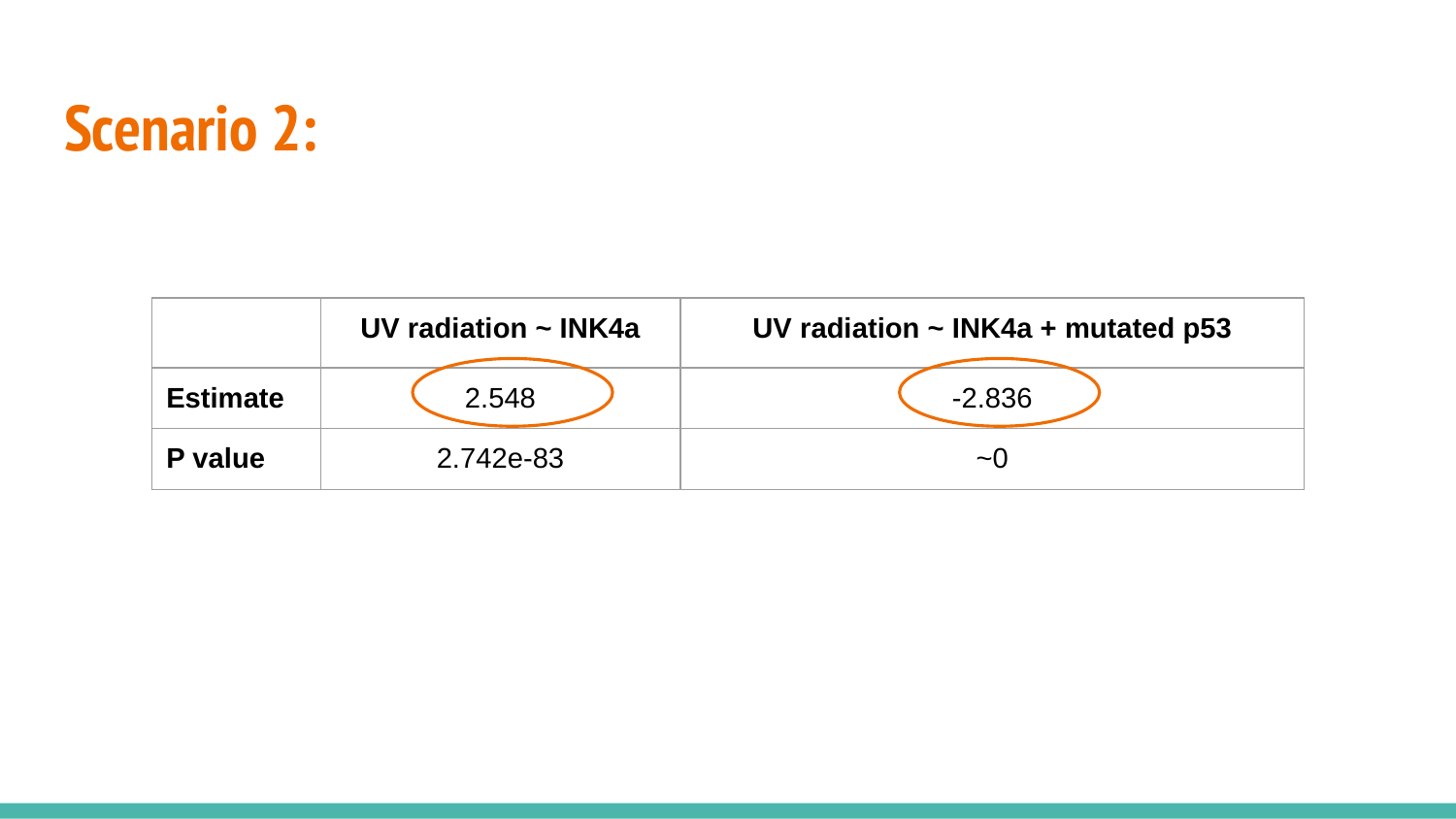

# Scenario 2:
|  | UV radiation ~ INK4a | UV radiation ~ INK4a + mutated p53 |
| --- | --- | --- |
| Estimate | 2.548 | -2.836 |
| P value | 2.742e-83 | ~0 |